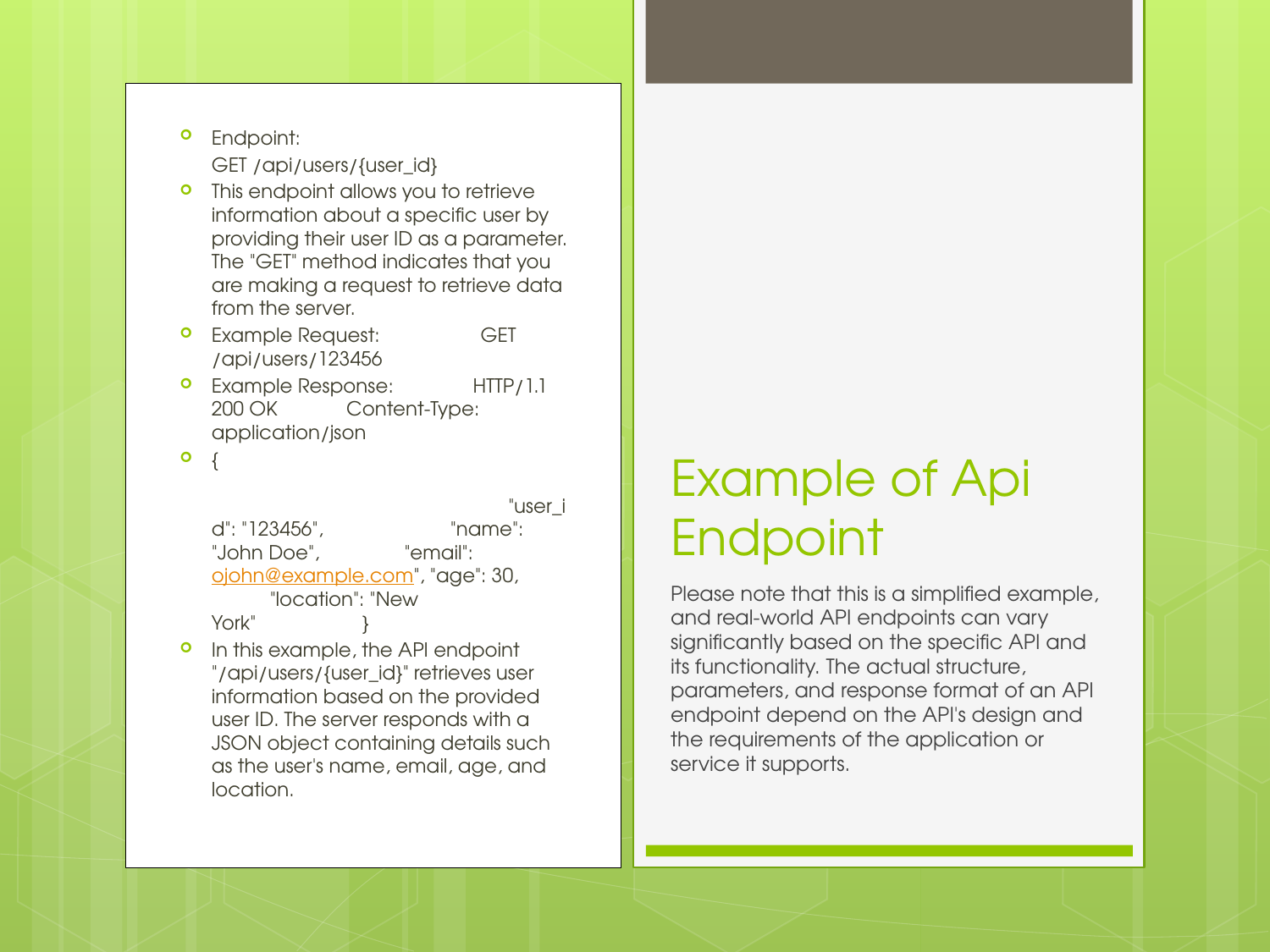

Endpoint:
      GET /api/users/{user_id}
This endpoint allows you to retrieve information about a specific user by providing their user ID as a parameter. The "GET" method indicates that you are making a request to retrieve data from the server.
Example Request:                   GET /api/users/123456
Example Response:               HTTP/1.1 200 OK             Content-Type: application/json
{                                                                                                                                                                                                 "user_id": "123456",                        "name": "John Doe",                "email": ojohn@example.com", "age": 30,                      "location": "New York"                    }
In this example, the API endpoint "/api/users/{user_id}" retrieves user information based on the provided user ID. The server responds with a JSON object containing details such as the user's name, email, age, and location.
# Example of Api Endpoint
Please note that this is a simplified example, and real-world API endpoints can vary significantly based on the specific API and its functionality. The actual structure, parameters, and response format of an API endpoint depend on the API's design and the requirements of the application or service it supports.